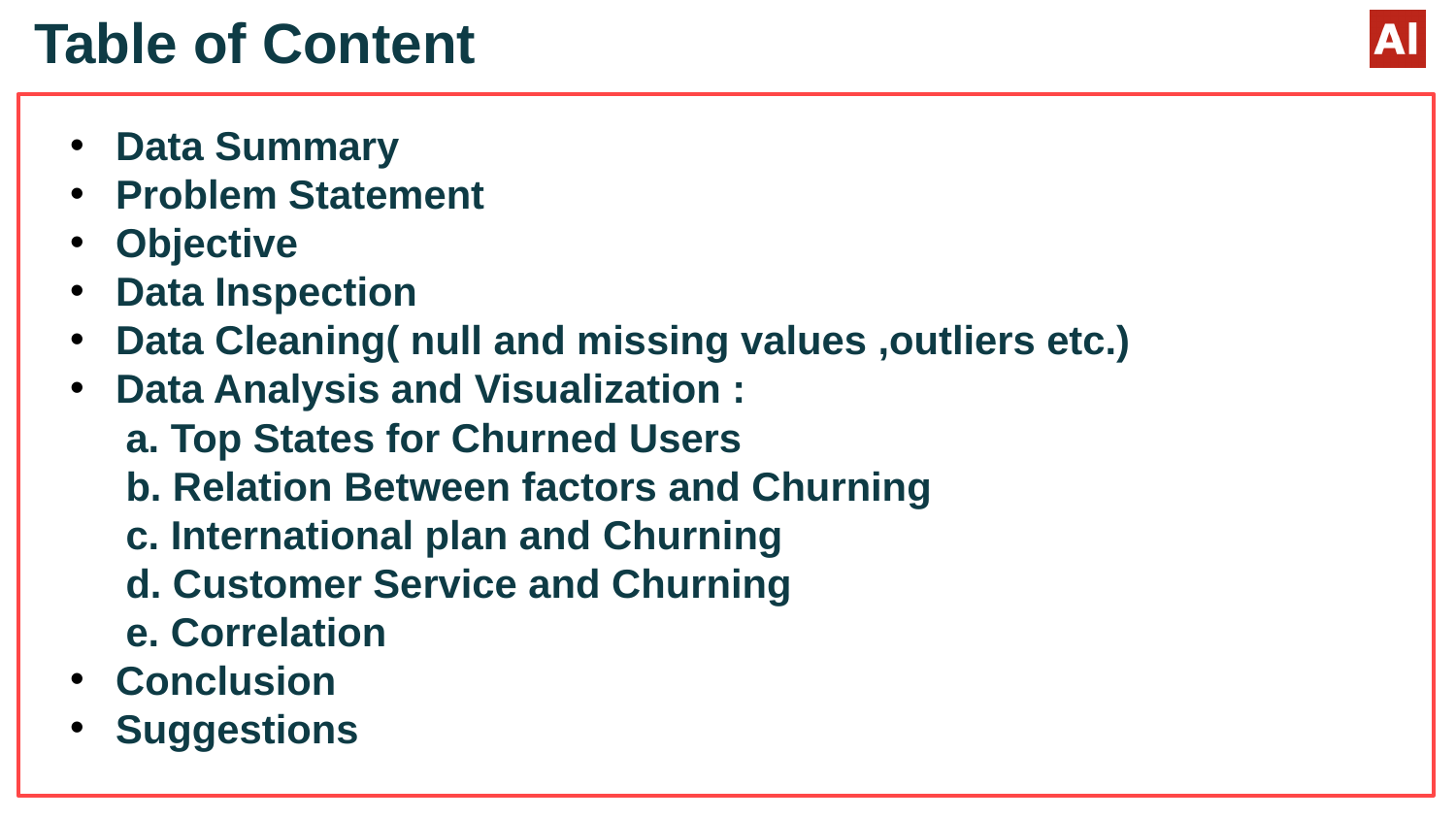

Table of Content

 Data Summary
 Problem Statement
 Objective
 Data Inspection
 Data Cleaning( null and missing values ,outliers etc.)
 Data Analysis and Visualization :
     a. Top States for Churned Users
     b. Relation Between factors and Churning
     c. International plan and Churning
     d. Customer Service and Churning
     e. Correlation
 Conclusion
 Suggestions
#